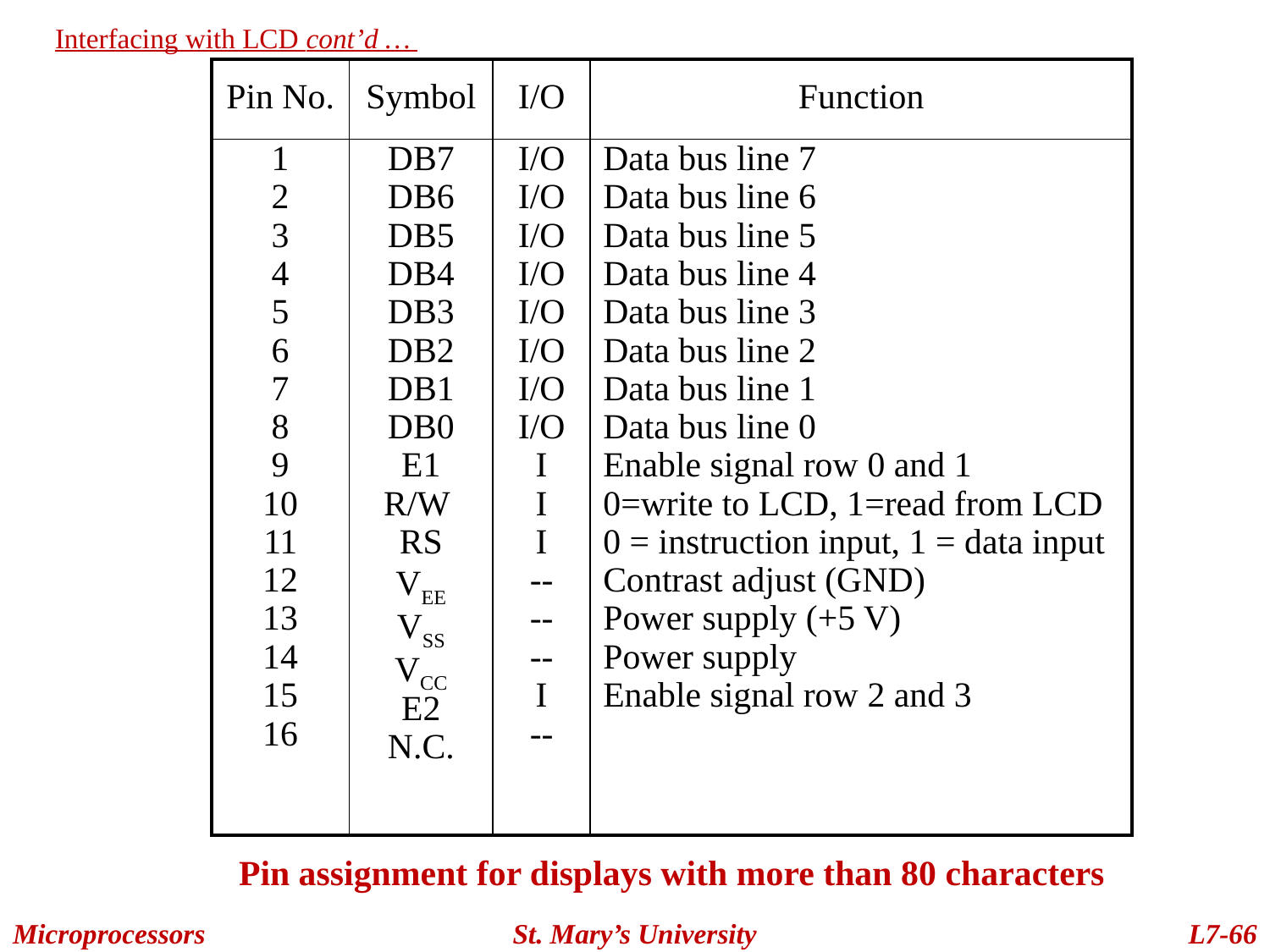

Interfacing with LCD cont’d …
| Pin No. | Symbol | I/O | Function |
| --- | --- | --- | --- |
| 1 2 3 4 5 6 7 8 9 10 11 12 13 14 15 16 | DB7 DB6 DB5 DB4 DB3 DB2 DB1 DB0 E1 R/W RS VEE VSS VCC E2 N.C. | I/O I/O I/O I/O I/O I/O I/O I/O I I I -- -- -- I -- | Data bus line 7 Data bus line 6 Data bus line 5 Data bus line 4 Data bus line 3 Data bus line 2 Data bus line 1 Data bus line 0 Enable signal row 0 and 1 0=write to LCD, 1=read from LCD 0 = instruction input, 1 = data input Contrast adjust (GND) Power supply (+5 V) Power supply Enable signal row 2 and 3 |
Pin assignment for displays with more than 80 characters
Microprocessors
St. Mary’s University
L7-66